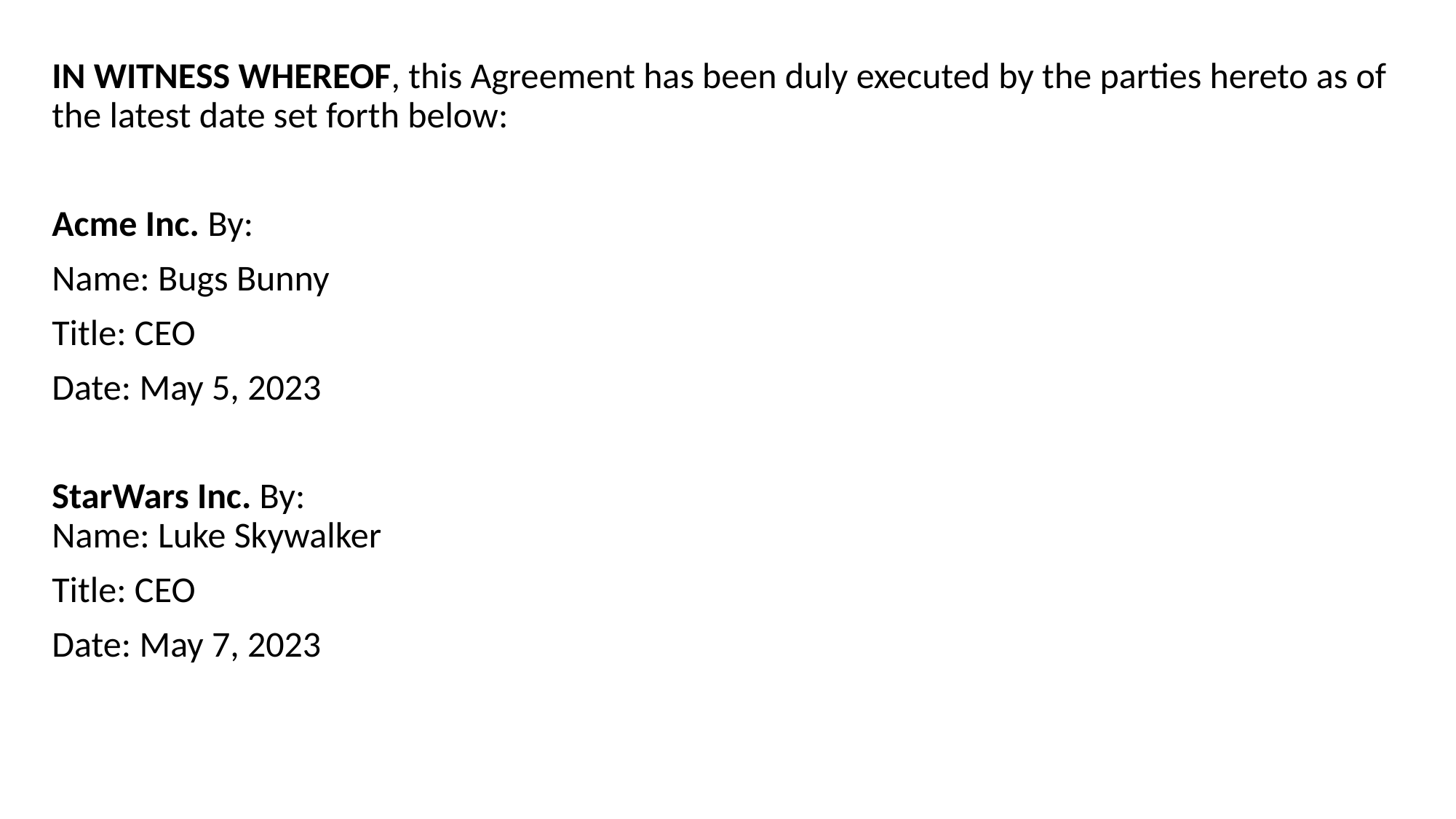

IN WITNESS WHEREOF, this Agreement has been duly executed by the parties hereto as of the latest date set forth below:

Acme Inc. By:
Name: Bugs Bunny
Title: CEO
Date: May 5, 2023

StarWars Inc. By:
Name: Luke Skywalker
Title: CEO
Date: May 7, 2023